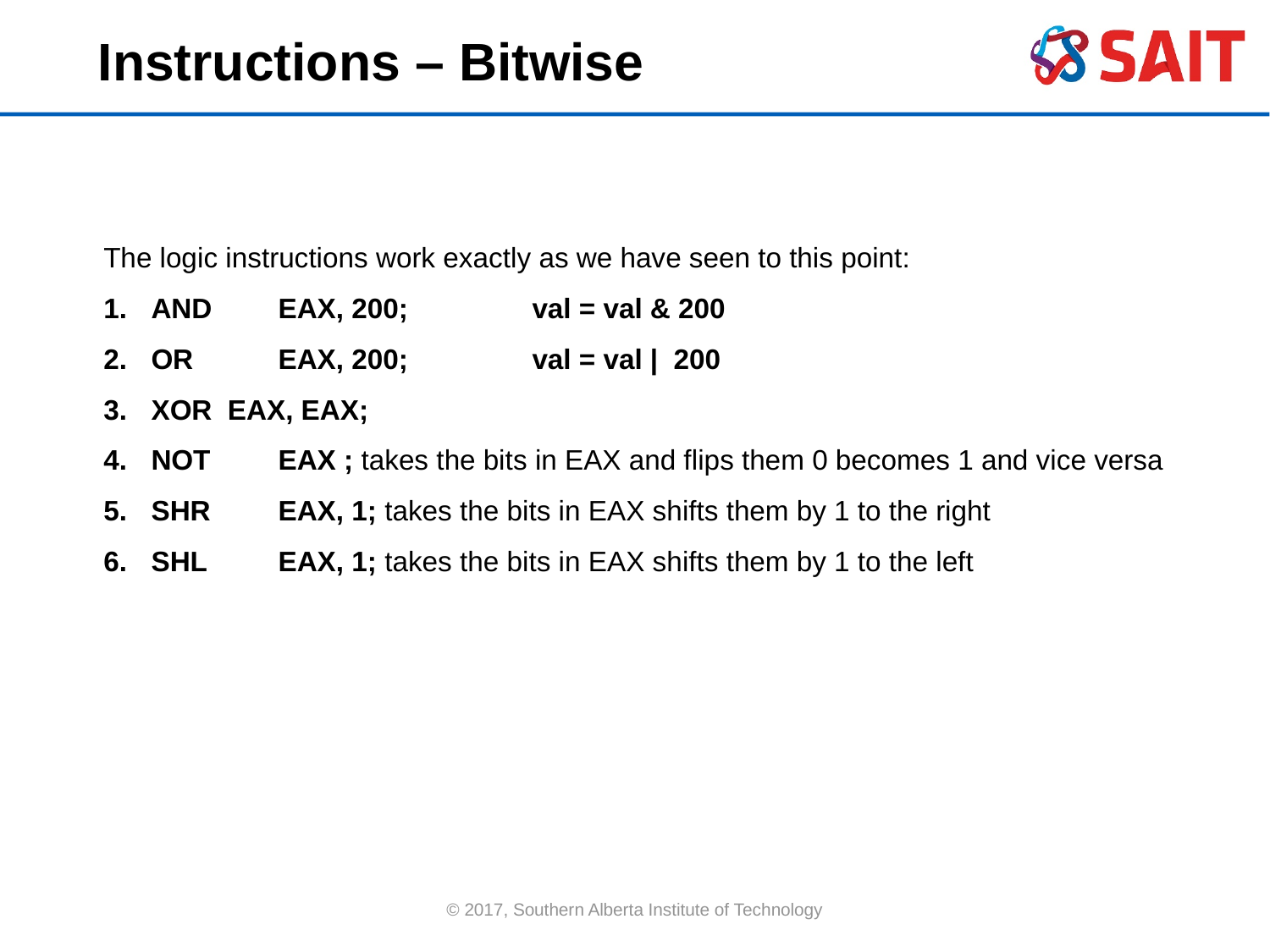

Instructions – Bitwise
The logic instructions work exactly as we have seen to this point:
AND	EAX, 200; 	val = val & 200
OR	EAX, 200; 	val = val |  200
XOR  EAX, EAX;
NOT	EAX ; takes the bits in EAX and flips them 0 becomes 1 and vice versa
SHR 	EAX, 1; takes the bits in EAX shifts them by 1 to the right
SHL 	EAX, 1; takes the bits in EAX shifts them by 1 to the left